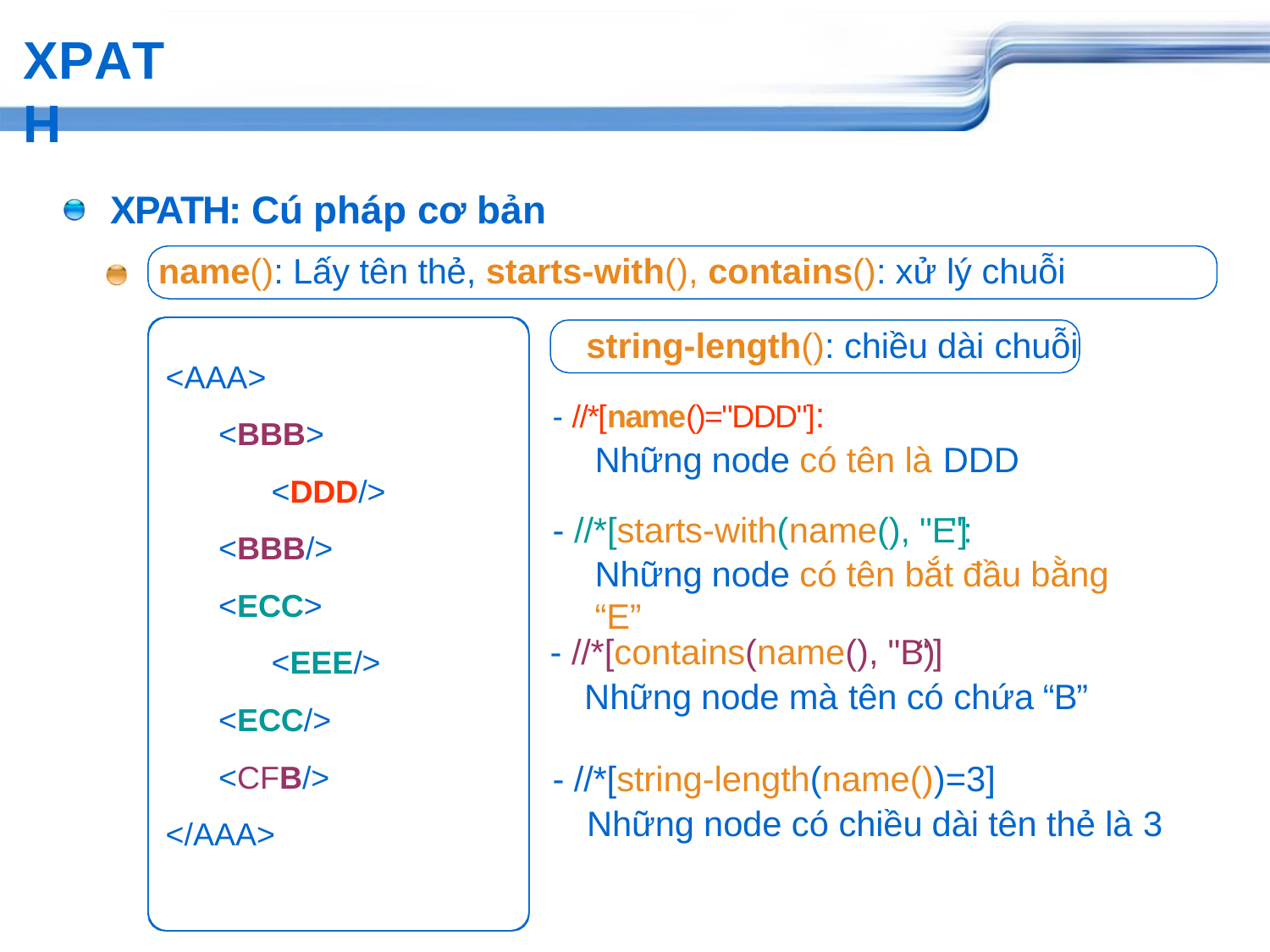

# XPATH
XPATH: Cú pháp cơ bản
name(): Lấy tên thẻ, starts-with(), contains(): xử lý chuỗi

string-length(): chiều dài chuỗi
- //*[name()="DDD"]:
Những node có tên là DDD
- //*[starts-with(name(), "E"]:
Những node có tên bắt đầu bằng “E”
<AAA>
<BBB>
<DDD/>
<BBB/>
<ECC>
<EEE/>
<ECC/>
<CFB/>
</AAA>
- //*[contains(name(), "B“) ]
Những node mà tên có chứa “B”
- //*[string-length(name())=3]
Những node có chiều dài tên thẻ là 3